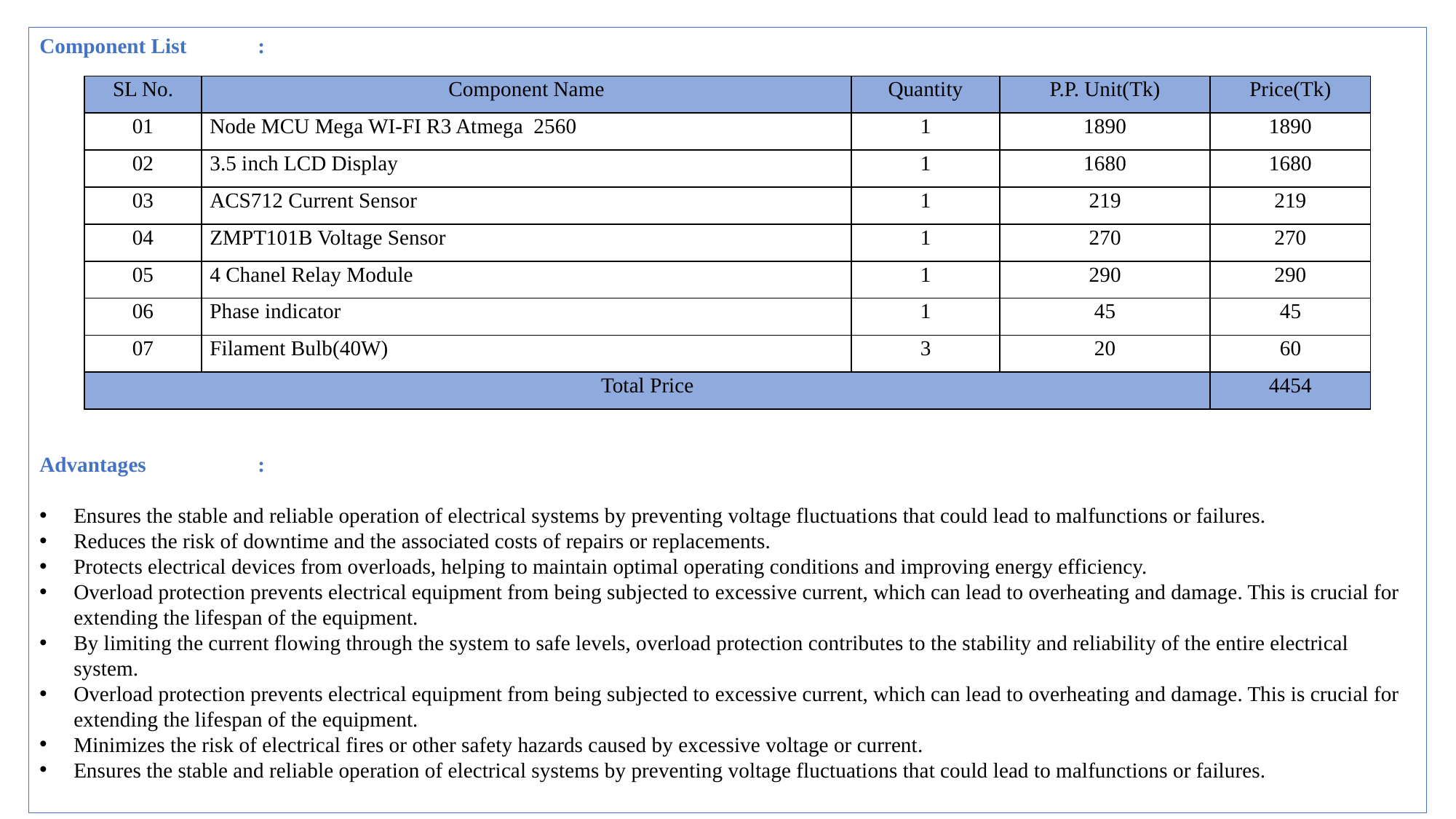

Component List	:

Advantages		:

Ensures the stable and reliable operation of electrical systems by preventing voltage fluctuations that could lead to malfunctions or failures.
Reduces the risk of downtime and the associated costs of repairs or replacements.
Protects electrical devices from overloads, helping to maintain optimal operating conditions and improving energy efficiency.
Overload protection prevents electrical equipment from being subjected to excessive current, which can lead to overheating and damage. This is crucial for extending the lifespan of the equipment.
By limiting the current flowing through the system to safe levels, overload protection contributes to the stability and reliability of the entire electrical system.
Overload protection prevents electrical equipment from being subjected to excessive current, which can lead to overheating and damage. This is crucial for extending the lifespan of the equipment.
Minimizes the risk of electrical fires or other safety hazards caused by excessive voltage or current.
Ensures the stable and reliable operation of electrical systems by preventing voltage fluctuations that could lead to malfunctions or failures.

| SL No. | Component Name | Quantity | P.P. Unit(Tk) | Price(Tk) |
| --- | --- | --- | --- | --- |
| 01 | Node MCU Mega WI-FI R3 Atmega 2560 | 1 | 1890 | 1890 |
| 02 | 3.5 inch LCD Display | 1 | 1680 | 1680 |
| 03 | ACS712 Current Sensor | 1 | 219 | 219 |
| 04 | ZMPT101B Voltage Sensor | 1 | 270 | 270 |
| 05 | 4 Chanel Relay Module | 1 | 290 | 290 |
| 06 | Phase indicator | 1 | 45 | 45 |
| 07 | Filament Bulb(40W) | 3 | 20 | 60 |
| Total Price |  |  |  | 4454 |